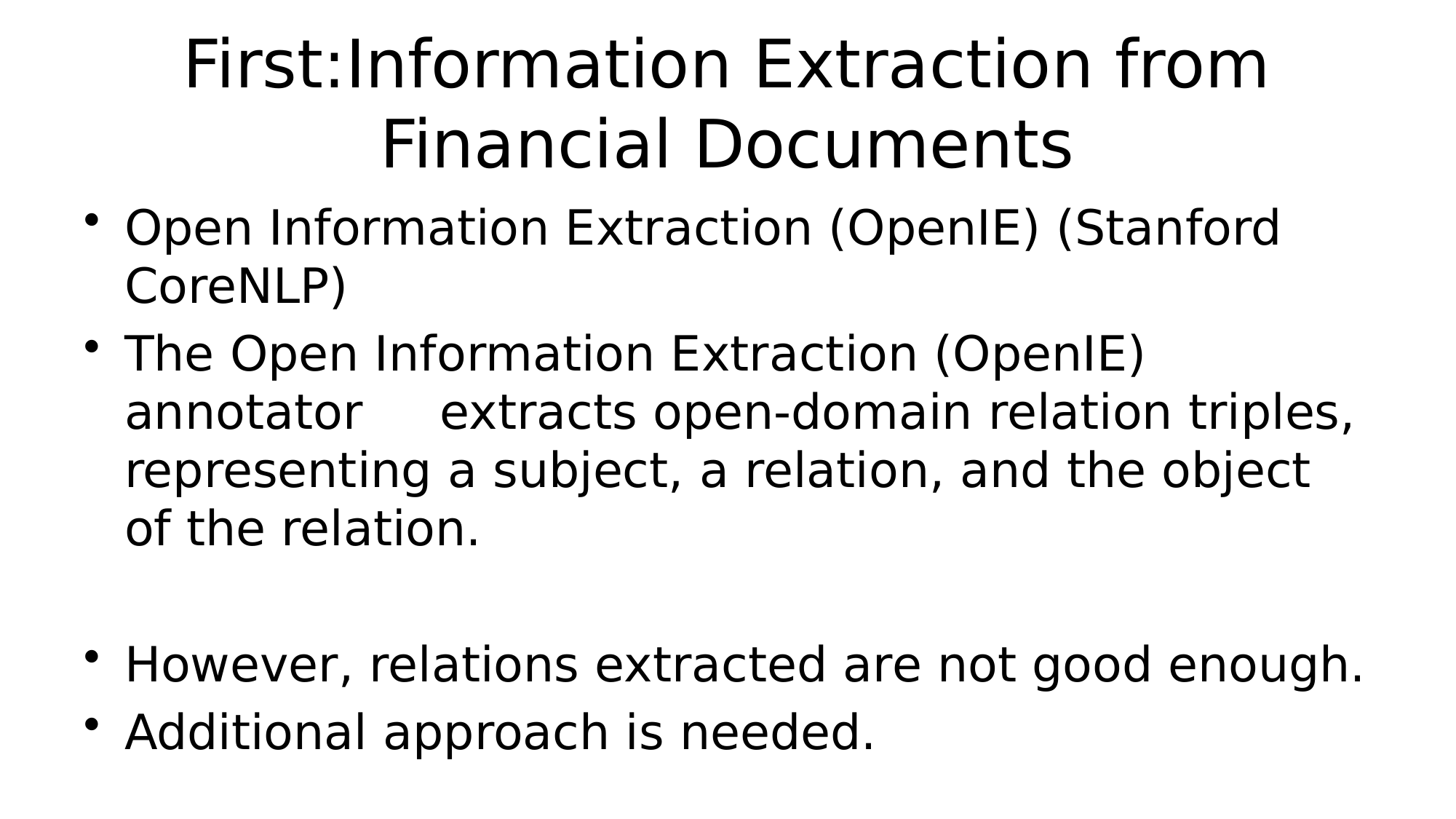

# First:Information Extraction from Financial Documents
Open Information Extraction (OpenIE) (Stanford CoreNLP)
The Open Information Extraction (OpenIE) annotator     extracts open-domain relation triples, representing a subject, a relation, and the object of the relation.

However, relations extracted are not good enough.
Additional approach is needed.